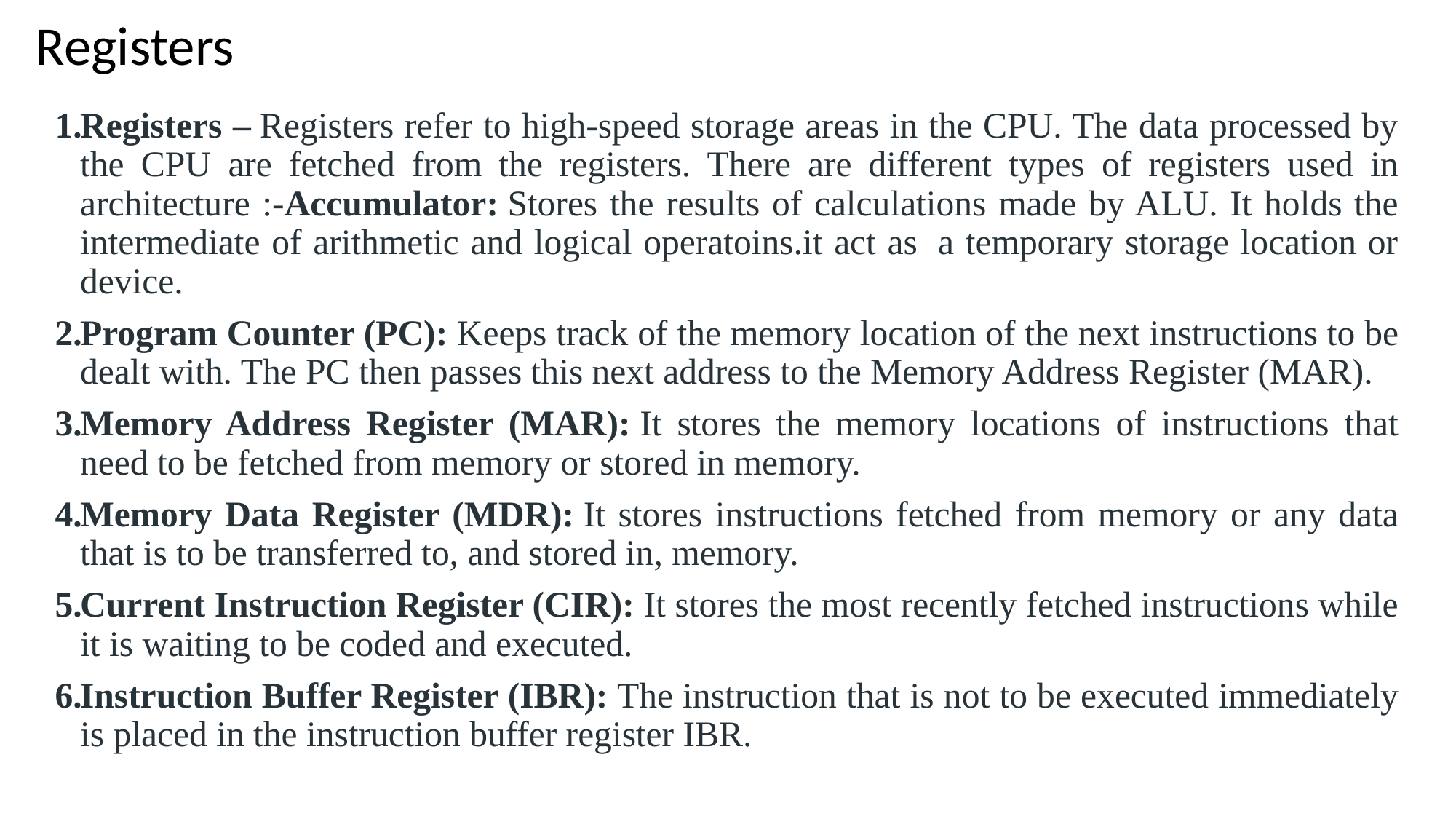

# Registers
Registers – Registers refer to high-speed storage areas in the CPU. The data processed by the CPU are fetched from the registers. There are different types of registers used in architecture :-Accumulator: Stores the results of calculations made by ALU. It holds the intermediate of arithmetic and logical operatoins.it act as  a temporary storage location or device.
Program Counter (PC): Keeps track of the memory location of the next instructions to be dealt with. The PC then passes this next address to the Memory Address Register (MAR).
Memory Address Register (MAR): It stores the memory locations of instructions that need to be fetched from memory or stored in memory.
Memory Data Register (MDR): It stores instructions fetched from memory or any data that is to be transferred to, and stored in, memory.
Current Instruction Register (CIR): It stores the most recently fetched instructions while it is waiting to be coded and executed.
Instruction Buffer Register (IBR): The instruction that is not to be executed immediately is placed in the instruction buffer register IBR.